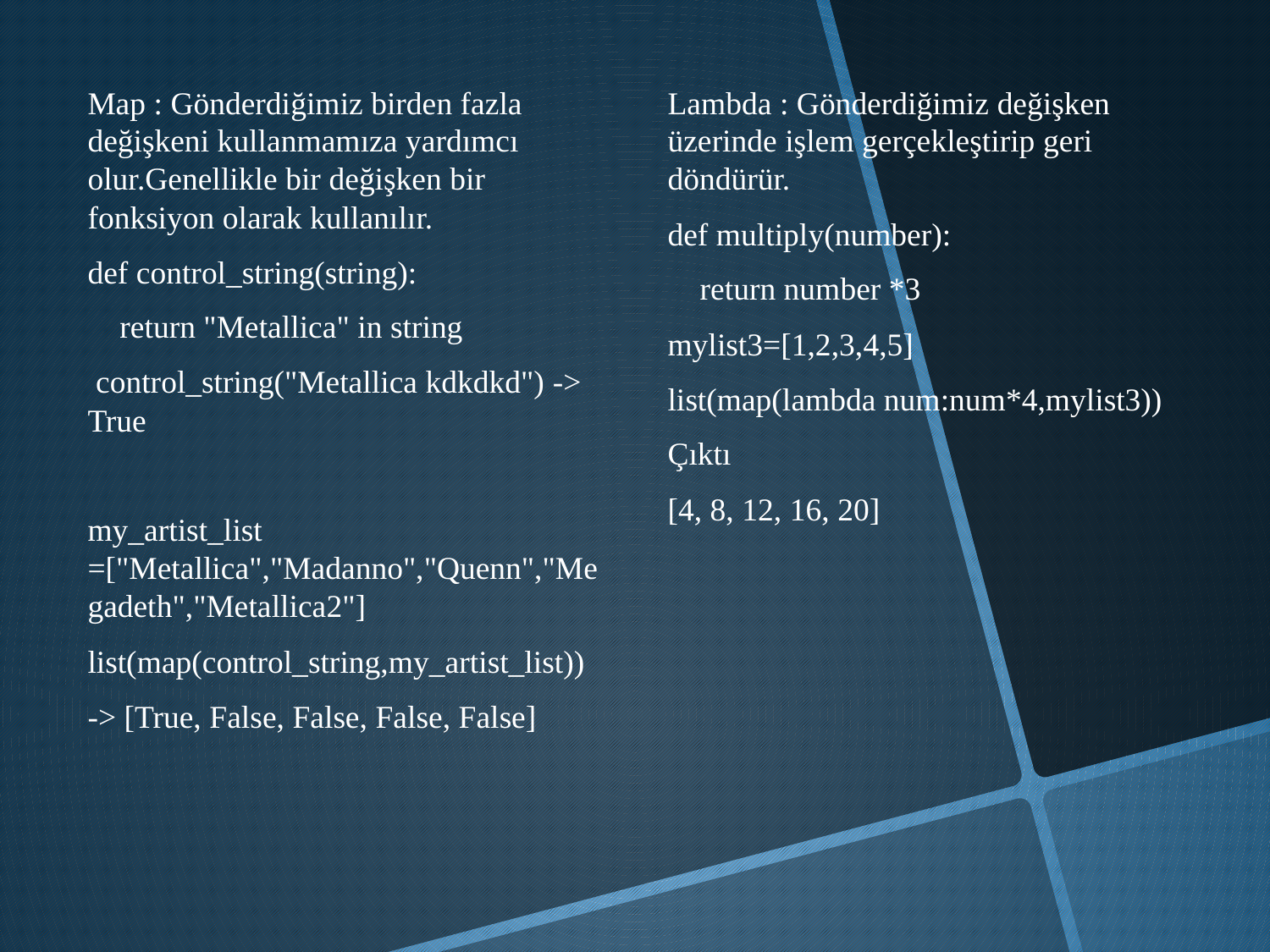

Map : Gönderdiğimiz birden fazla değişkeni kullanmamıza yardımcı olur.Genellikle bir değişken bir fonksiyon olarak kullanılır.
def control_string(string):
    return "Metallica" in string
 control_string("Metallica kdkdkd") -> True

my_artist_list =["Metallica","Madanno","Quenn","Megadeth","Metallica2"]
list(map(control_string,my_artist_list))
-> [True, False, False, False, False]

Lambda : Gönderdiğimiz değişken üzerinde işlem gerçekleştirip geri döndürür.
def multiply(number):
    return number *3
mylist3=[1,2,3,4,5]
list(map(lambda num:num*4,mylist3))
Çıktı
[4, 8, 12, 16, 20]